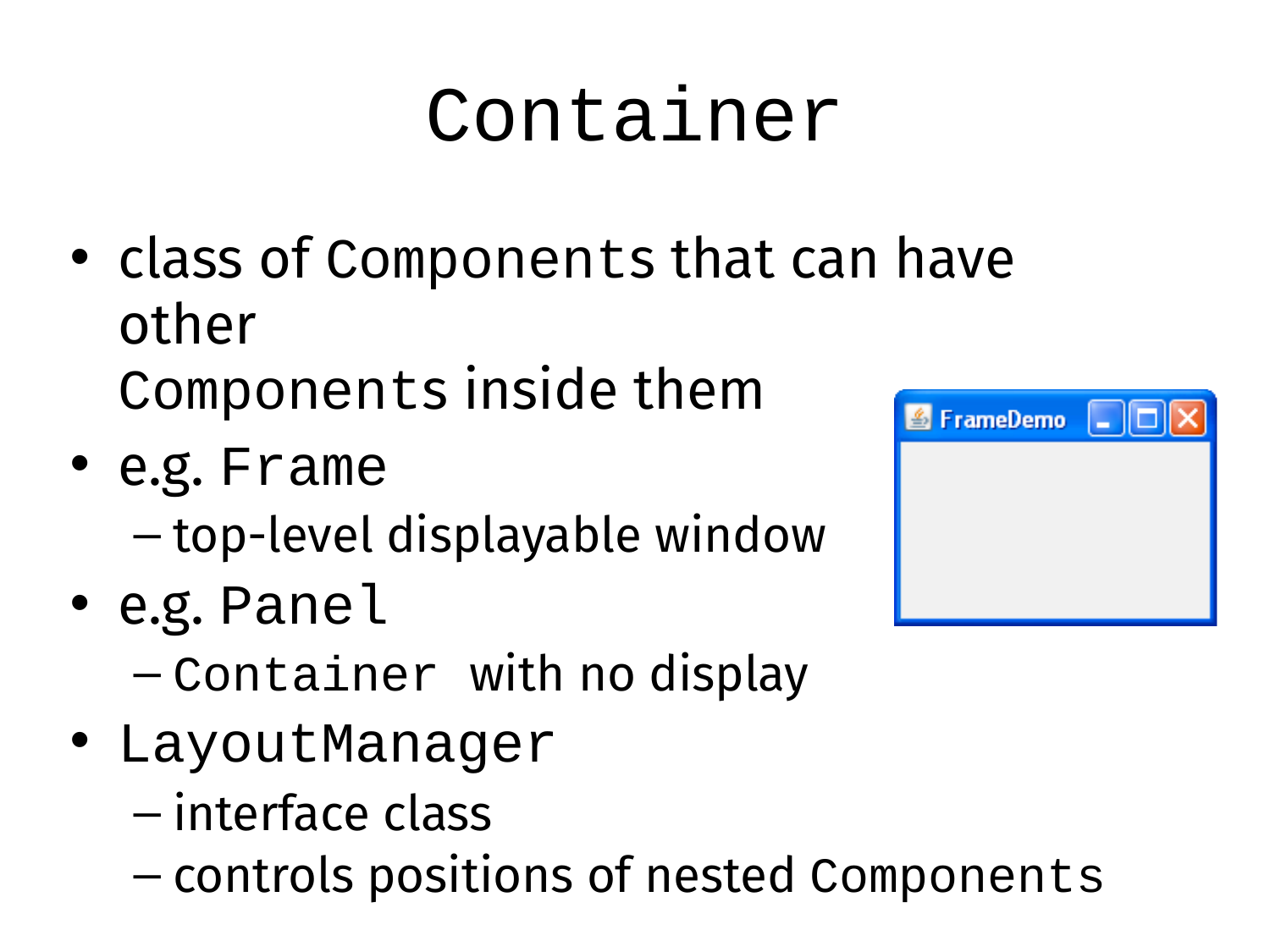

# Container
class of Components that can have other
Components inside them
e.g. Frame
top-level displayable window
e.g. Panel
Container with no display
LayoutManager
interface class
controls positions of nested Components